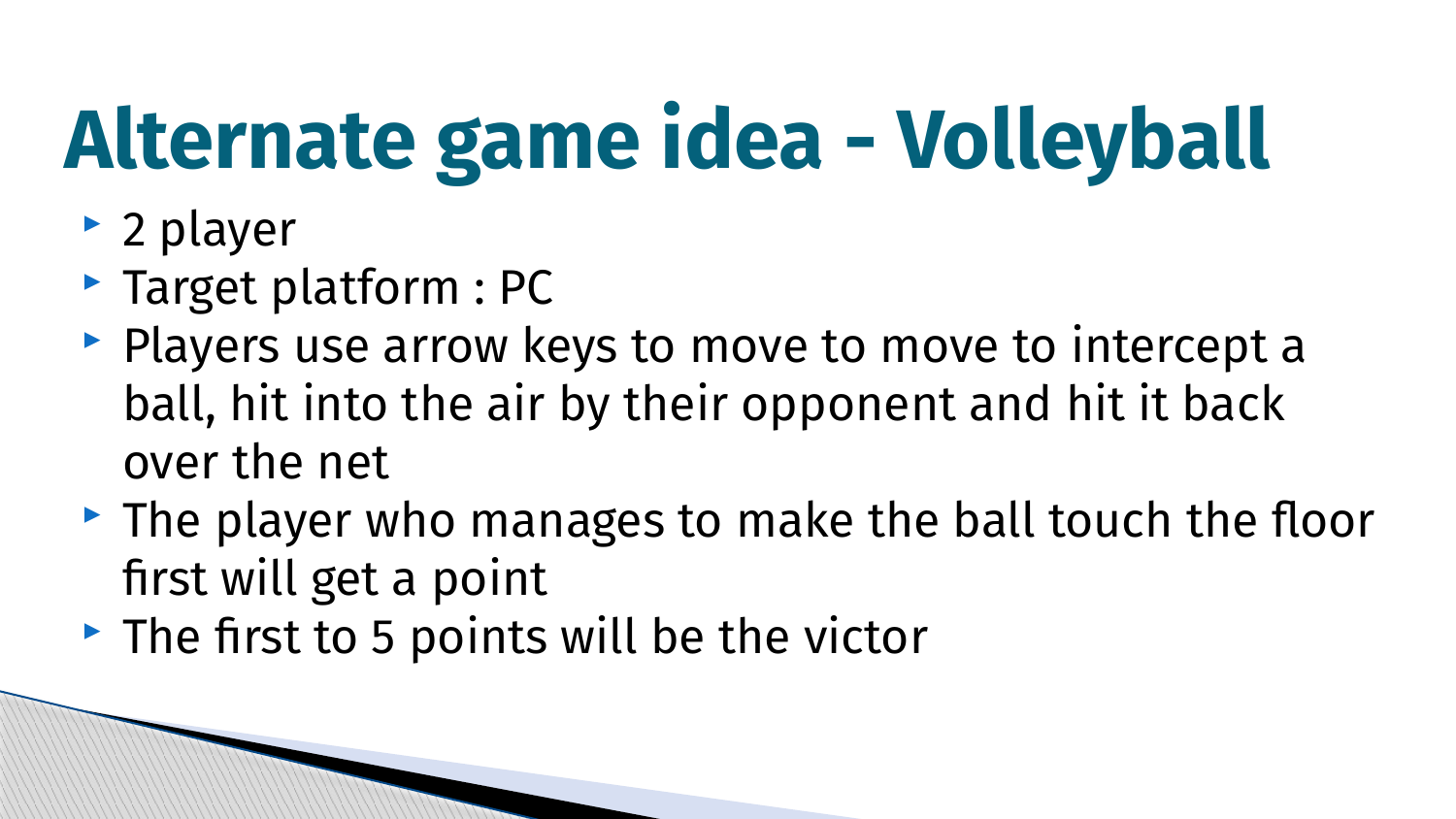

# Alternate game idea - Volleyball
2 player
Target platform : PC
Players use arrow keys to move to move to intercept a ball, hit into the air by their opponent and hit it back over the net
The player who manages to make the ball touch the floor first will get a point
The first to 5 points will be the victor